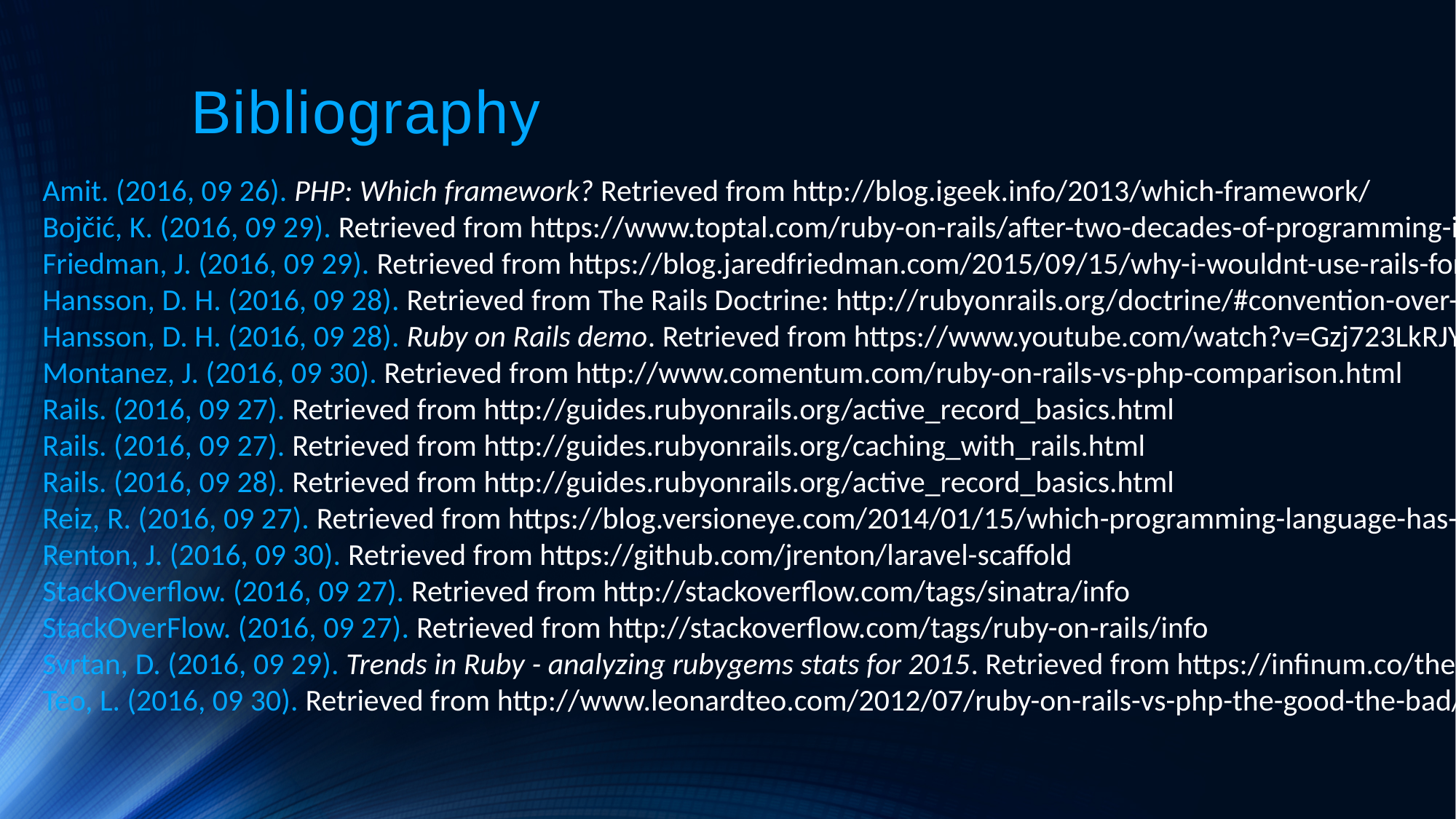

# Bibliography
Amit. (2016, 09 26). PHP: Which framework? Retrieved from http://blog.igeek.info/2013/which-framework/
Bojčić, K. (2016, 09 29). Retrieved from https://www.toptal.com/ruby-on-rails/after-two-decades-of-programming-i-use-rails
Friedman, J. (2016, 09 29). Retrieved from https://blog.jaredfriedman.com/2015/09/15/why-i-wouldnt-use-rails-for-a-new-company/
Hansson, D. H. (2016, 09 28). Retrieved from The Rails Doctrine: http://rubyonrails.org/doctrine/#convention-over-configuration
Hansson, D. H. (2016, 09 28). Ruby on Rails demo. Retrieved from https://www.youtube.com/watch?v=Gzj723LkRJY
Montanez, J. (2016, 09 30). Retrieved from http://www.comentum.com/ruby-on-rails-vs-php-comparison.html
Rails. (2016, 09 27). Retrieved from http://guides.rubyonrails.org/active_record_basics.html
Rails. (2016, 09 27). Retrieved from http://guides.rubyonrails.org/caching_with_rails.html
Rails. (2016, 09 28). Retrieved from http://guides.rubyonrails.org/active_record_basics.html
Reiz, R. (2016, 09 27). Retrieved from https://blog.versioneye.com/2014/01/15/which-programming-language-has-the-best-package-manager/
Renton, J. (2016, 09 30). Retrieved from https://github.com/jrenton/laravel-scaffold
StackOverflow. (2016, 09 27). Retrieved from http://stackoverflow.com/tags/sinatra/info
StackOverFlow. (2016, 09 27). Retrieved from http://stackoverflow.com/tags/ruby-on-rails/info
Svrtan, D. (2016, 09 29). Trends in Ruby - analyzing rubygems stats for 2015. Retrieved from https://infinum.co/the-capsized-eight/articles/analyzing-rubygems-stats-v2015
Teo, L. (2016, 09 30). Retrieved from http://www.leonardteo.com/2012/07/ruby-on-rails-vs-php-the-good-the-bad/